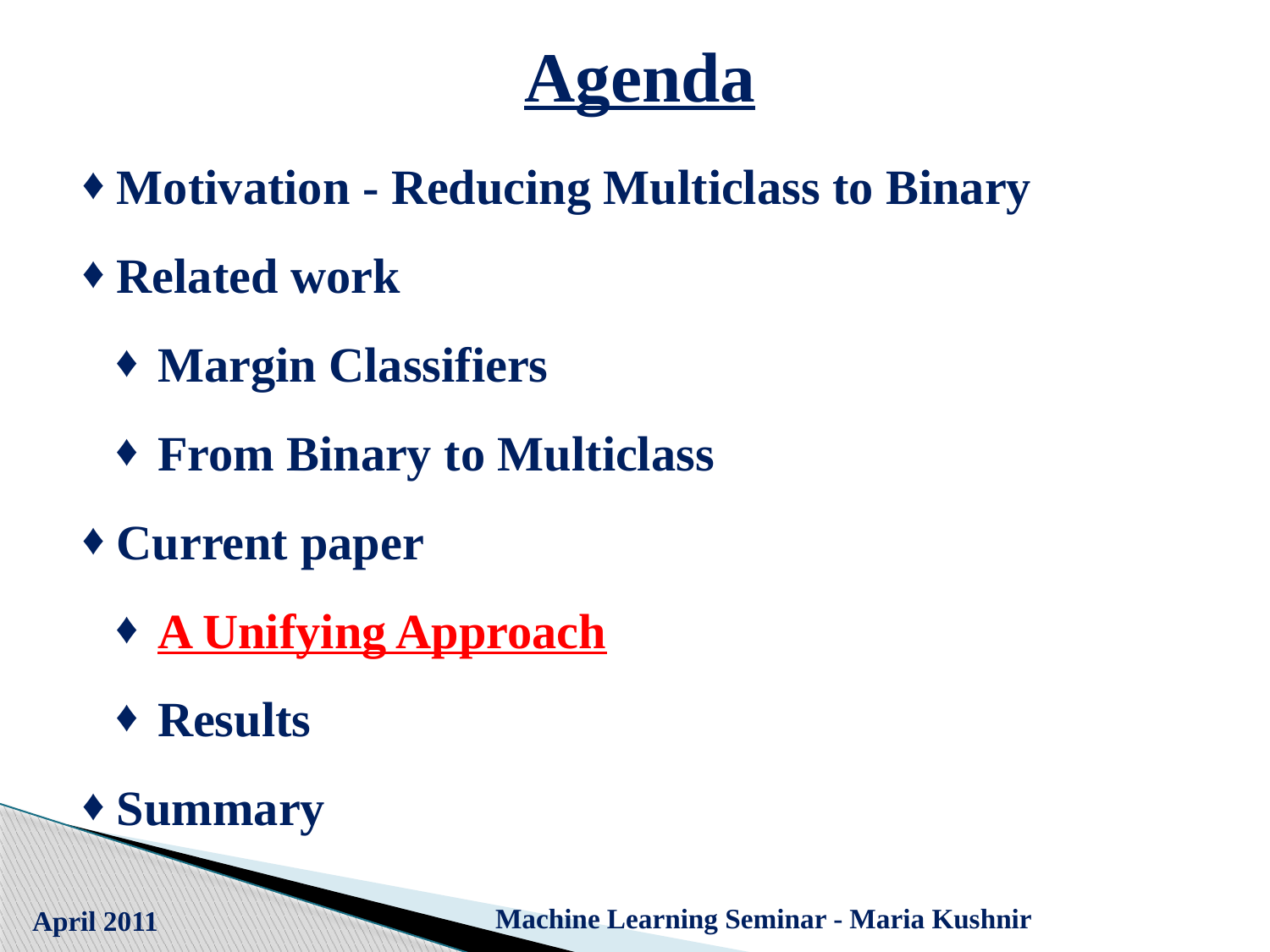

# Agenda

 Motivation - Reducing Multiclass to Binary
 Related work
 Margin Classifiers
 From Binary to Multiclass
 Current paper
 A Unifying Approach
 Results
 Summary
Machine Learning Seminar - Maria Kushnir
April 2011